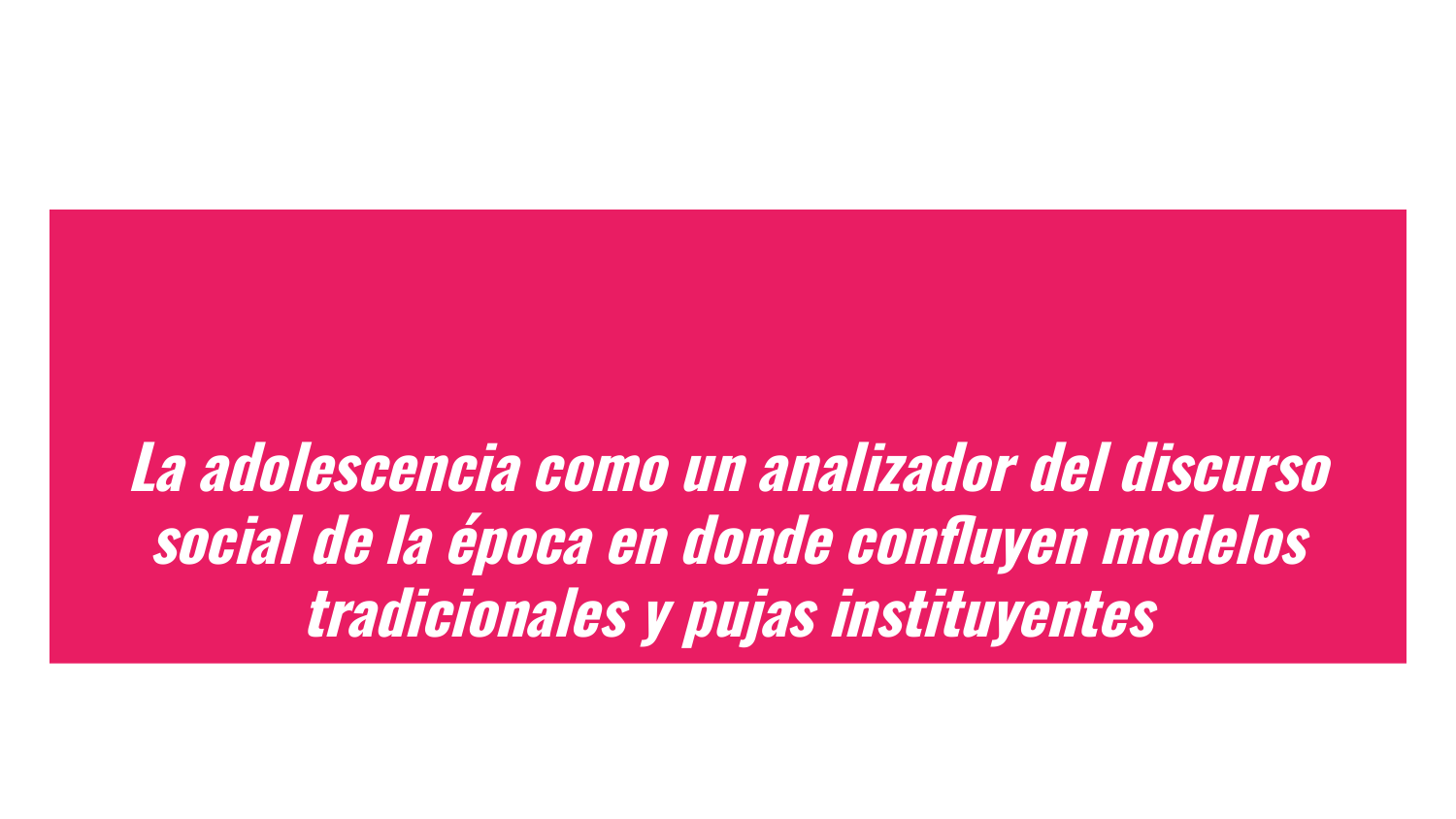

# La adolescencia como un analizador del discurso social de la época en donde confluyen modelos tradicionales y pujas instituyentes